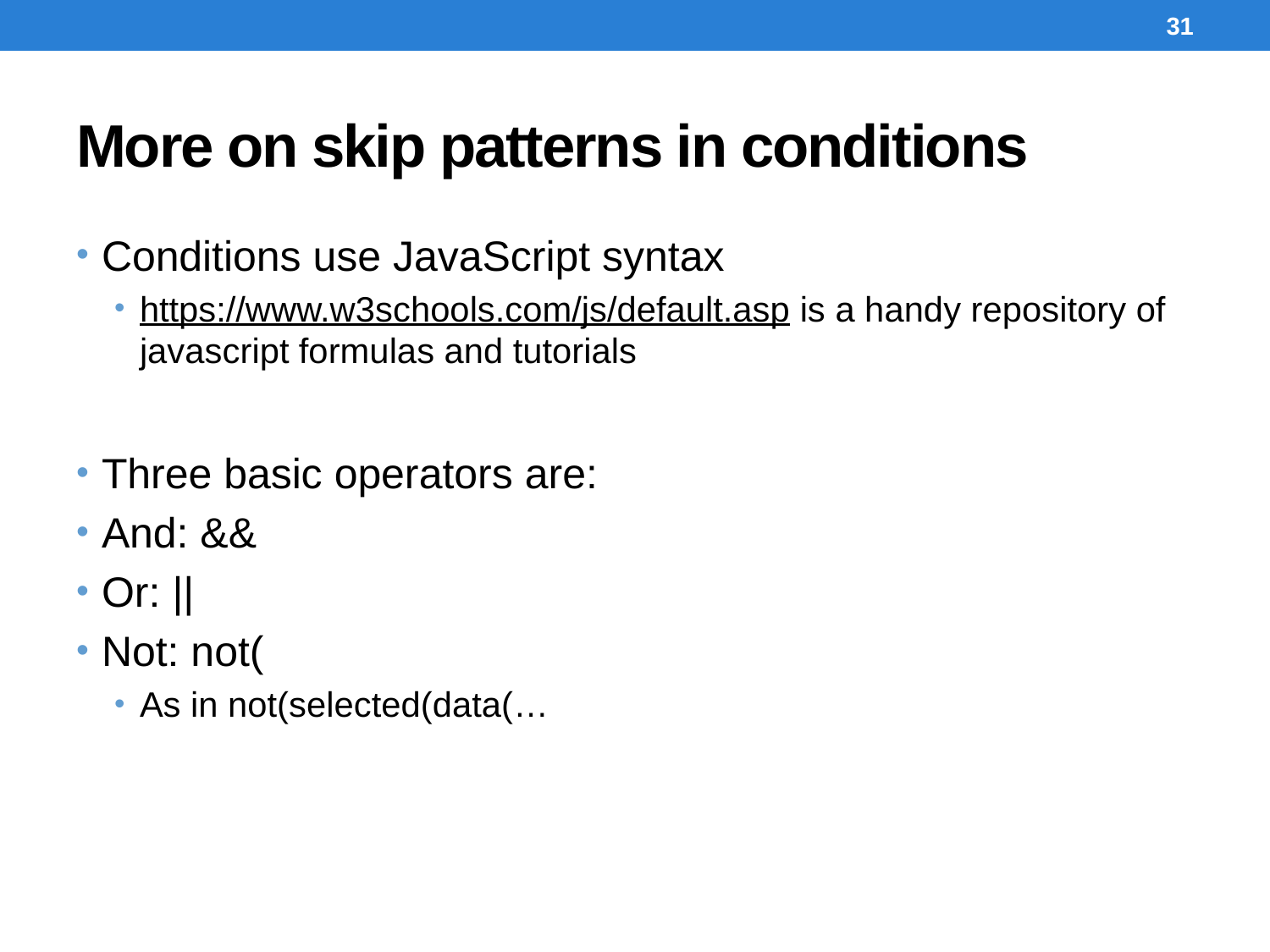

31
# More on skip patterns in conditions
Conditions use JavaScript syntax
https://www.w3schools.com/js/default.asp is a handy repository of javascript formulas and tutorials

Three basic operators are:
And: &&
Or: ||
Not: not(
As in not(selected(data(…